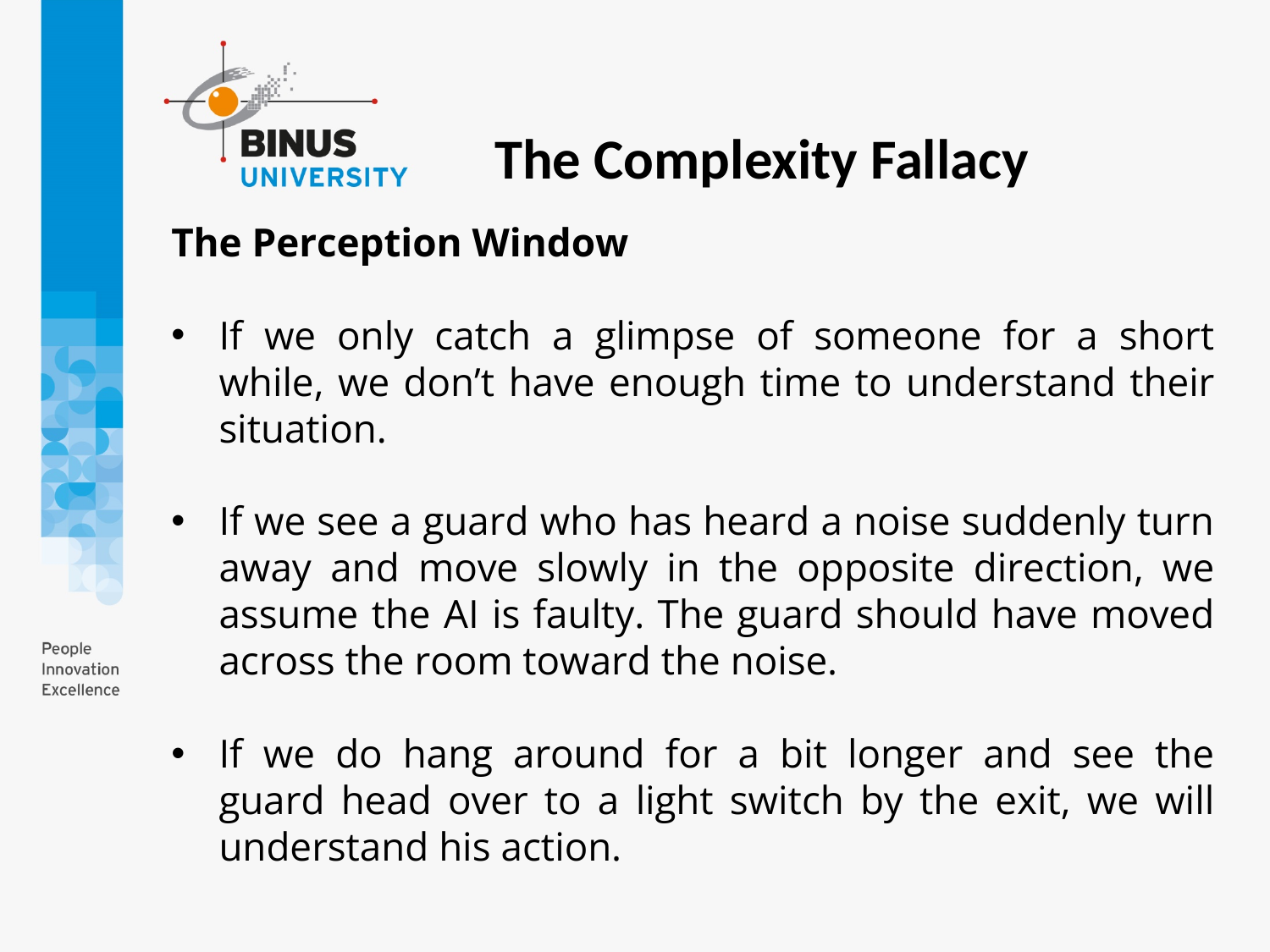

The Complexity Fallacy
The Perception Window

If we only catch a glimpse of someone for a short while, we don’t have enough time to understand their situation.

If we see a guard who has heard a noise suddenly turn away and move slowly in the opposite direction, we assume the AI is faulty. The guard should have moved across the room toward the noise.

If we do hang around for a bit longer and see the guard head over to a light switch by the exit, we will understand his action.